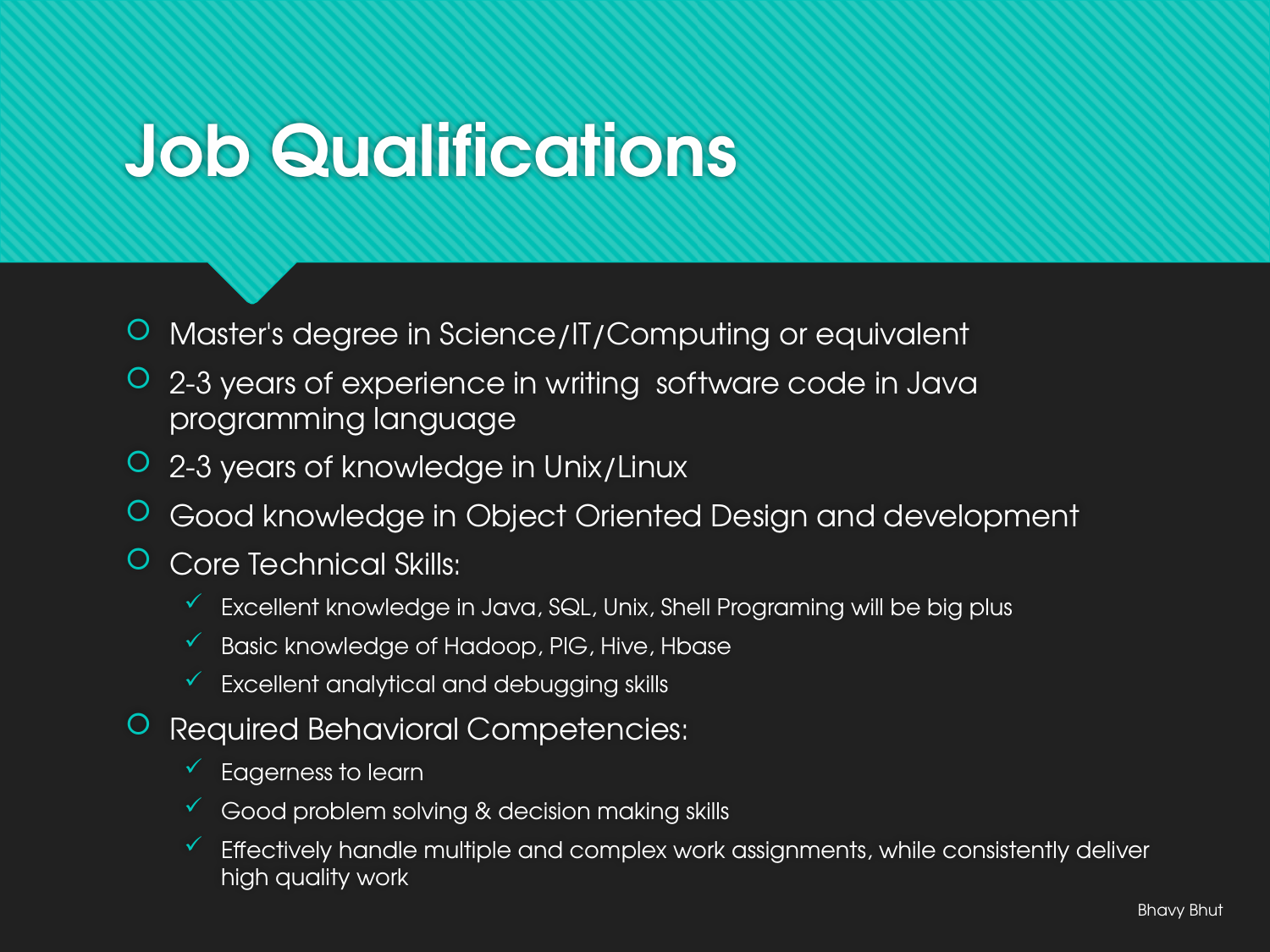

# Job Qualifications
Master's degree in Science/IT/Computing or equivalent
2-3 years of experience in writing  software code in Java programming language
2-3 years of knowledge in Unix/Linux
Good knowledge in Object Oriented Design and development
Core Technical Skills:
Excellent knowledge in Java, SQL, Unix, Shell Programing will be big plus
Basic knowledge of Hadoop, PIG, Hive, Hbase
Excellent analytical and debugging skills
Required Behavioral Competencies:
Eagerness to learn
Good problem solving & decision making skills
Effectively handle multiple and complex work assignments, while consistently deliver high quality work
Bhavy Bhut